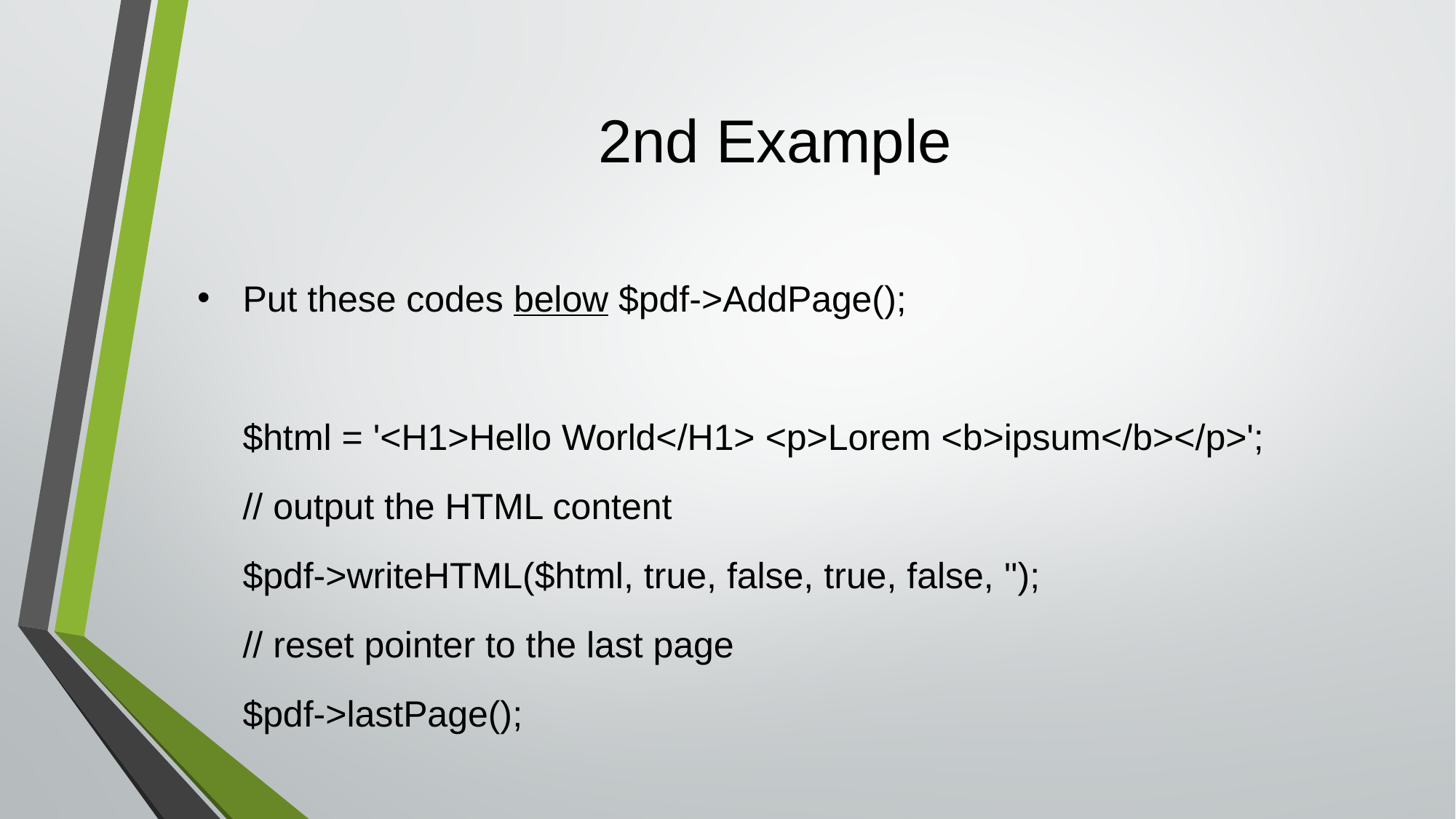

# 2nd Example
Put these codes below $pdf->AddPage();

$html = '<H1>Hello World</H1> <p>Lorem <b>ipsum</b></p>';
// output the HTML content
$pdf->writeHTML($html, true, false, true, false, '');
// reset pointer to the last page
$pdf->lastPage();